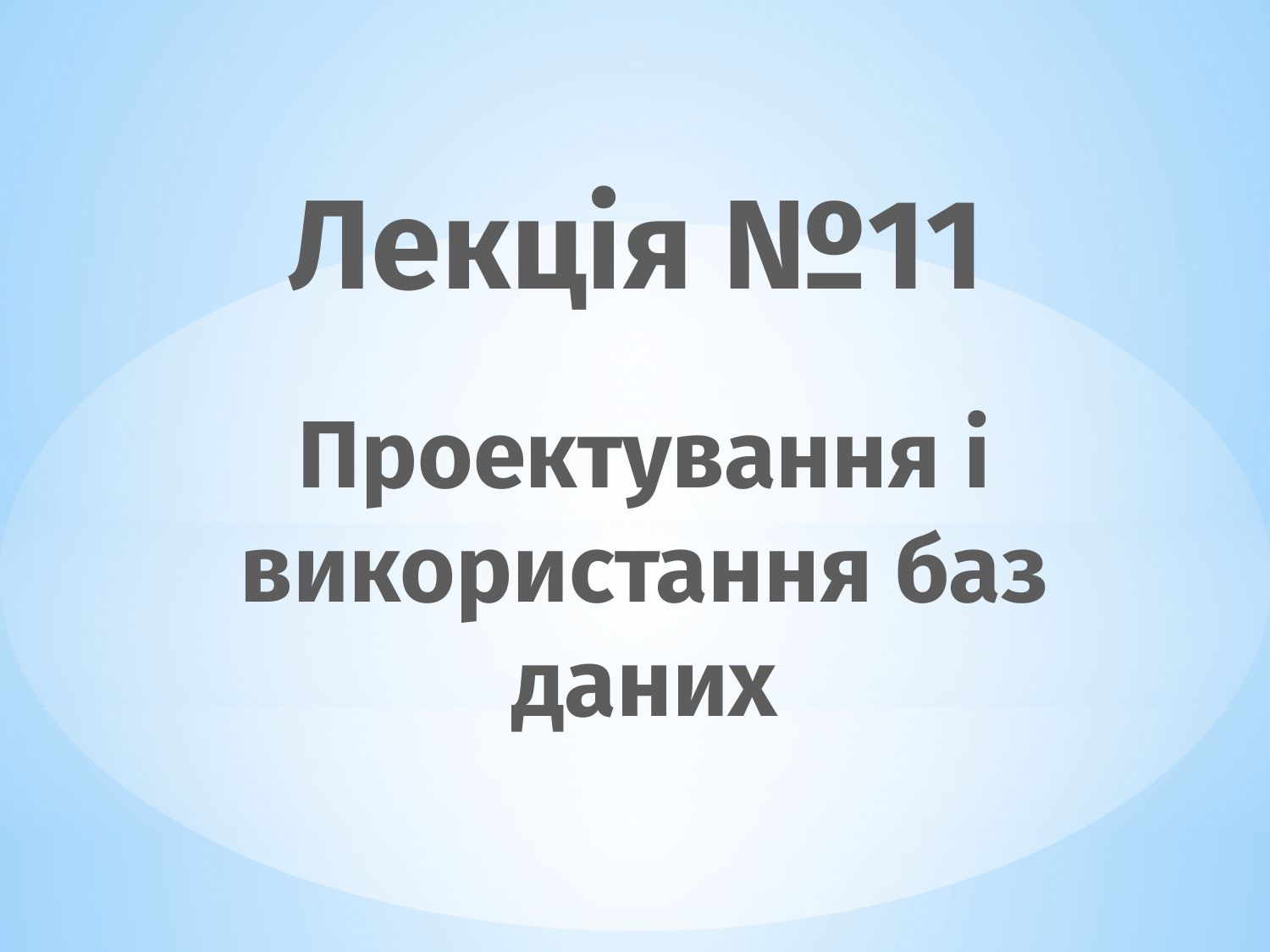

Лекція №11
Проектування і використання баз даних